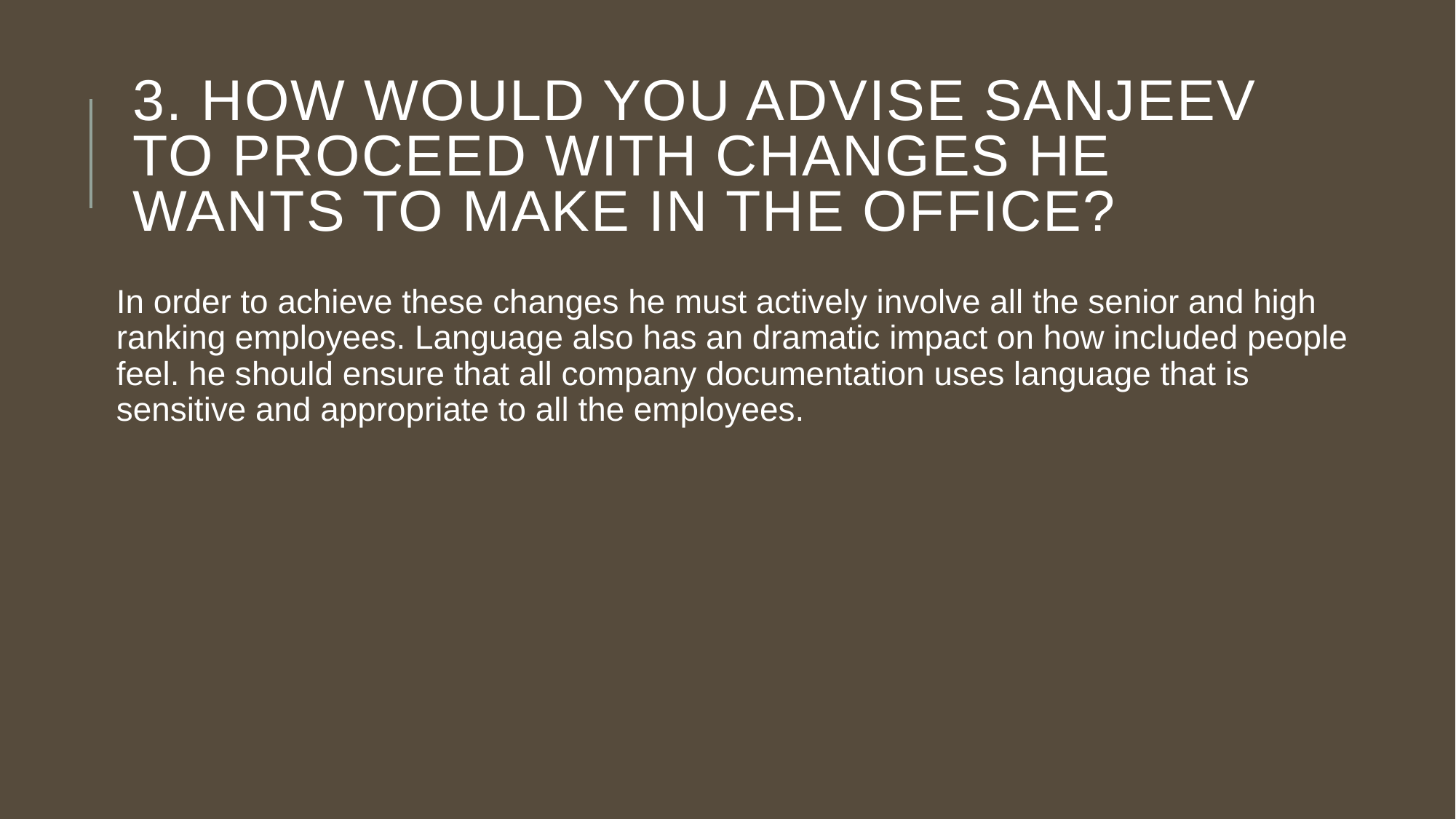

# 3. How would you advise Sanjeev to proceed with changes he wants to make in the office?

In order to achieve these changes he must actively involve all the senior and high ranking employees. Language also has an dramatic impact on how included people feel. he should ensure that all company documentation uses language that is sensitive and appropriate to all the employees.